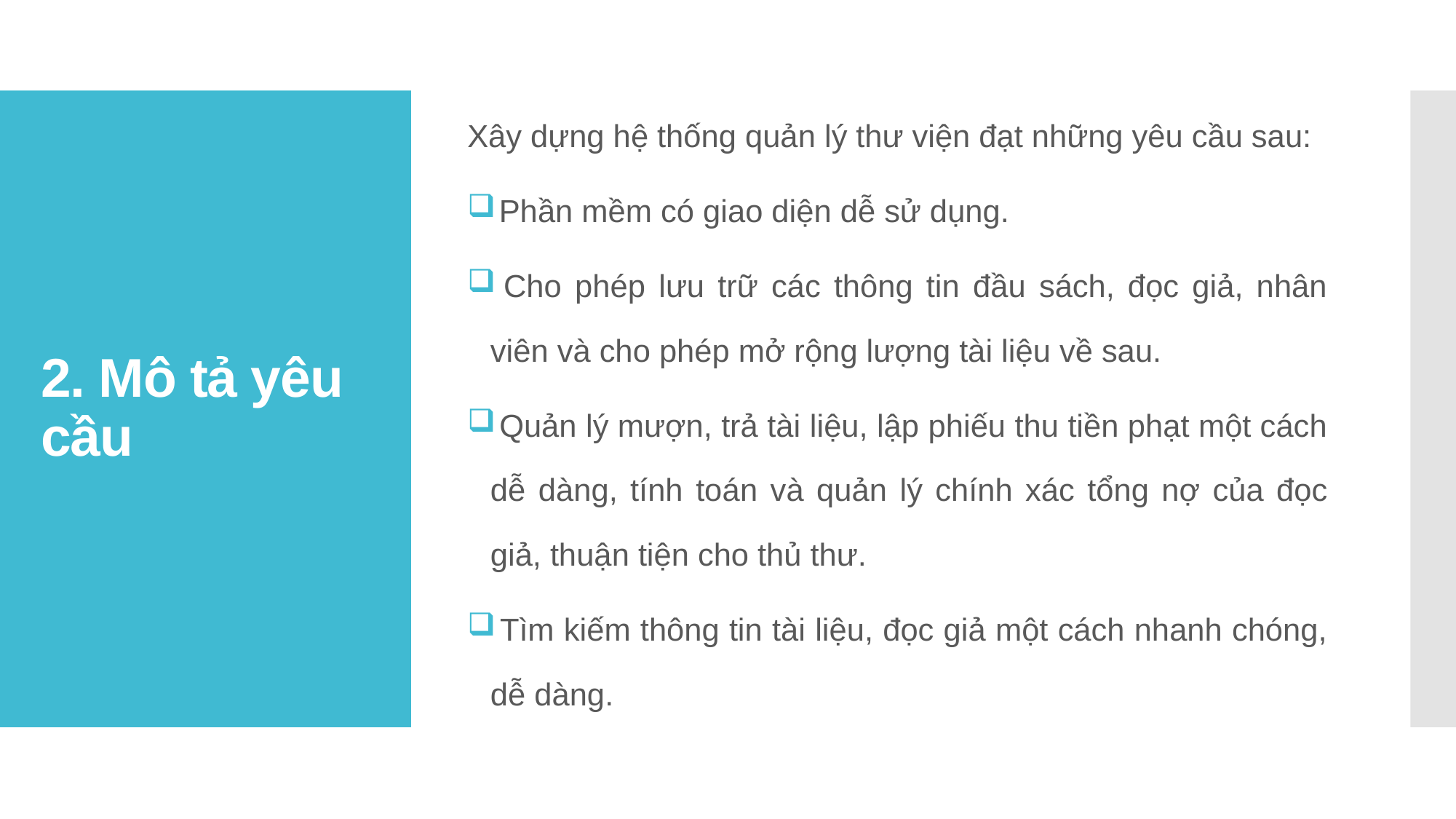

Xây dựng hệ thống quản lý thư viện đạt những yêu cầu sau:
 Phần mềm có giao diện dễ sử dụng.
 Cho phép lưu trữ các thông tin đầu sách, đọc giả, nhân viên và cho phép mở rộng lượng tài liệu về sau.
 Quản lý mượn, trả tài liệu, lập phiếu thu tiền phạt một cách dễ dàng, tính toán và quản lý chính xác tổng nợ của đọc giả, thuận tiện cho thủ thư.
 Tìm kiếm thông tin tài liệu, đọc giả một cách nhanh chóng, dễ dàng.

# 2. Mô tả yêu cầu